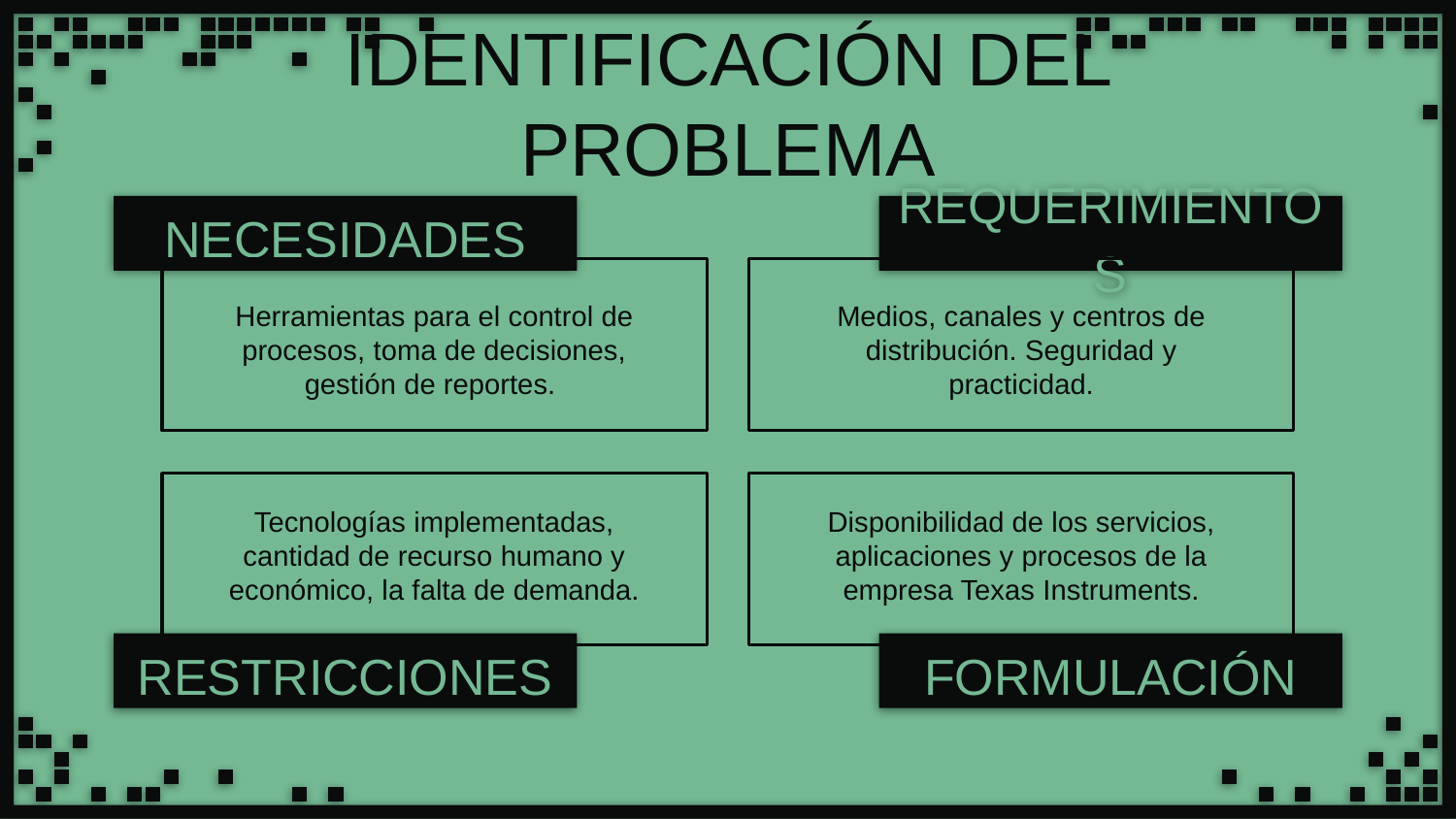

# IDENTIFICACIÓN DEL PROBLEMA
NECESIDADES
REQUERIMIENTOS

Herramientas para el control de procesos, toma de decisiones, gestión de reportes.
Medios, canales y centros de distribución. Seguridad y practicidad.

Tecnologías implementadas, cantidad de recurso humano y económico, la falta de demanda.
Disponibilidad de los servicios, aplicaciones y procesos de la empresa Texas Instruments.
RESTRICCIONES
FORMULACIÓN